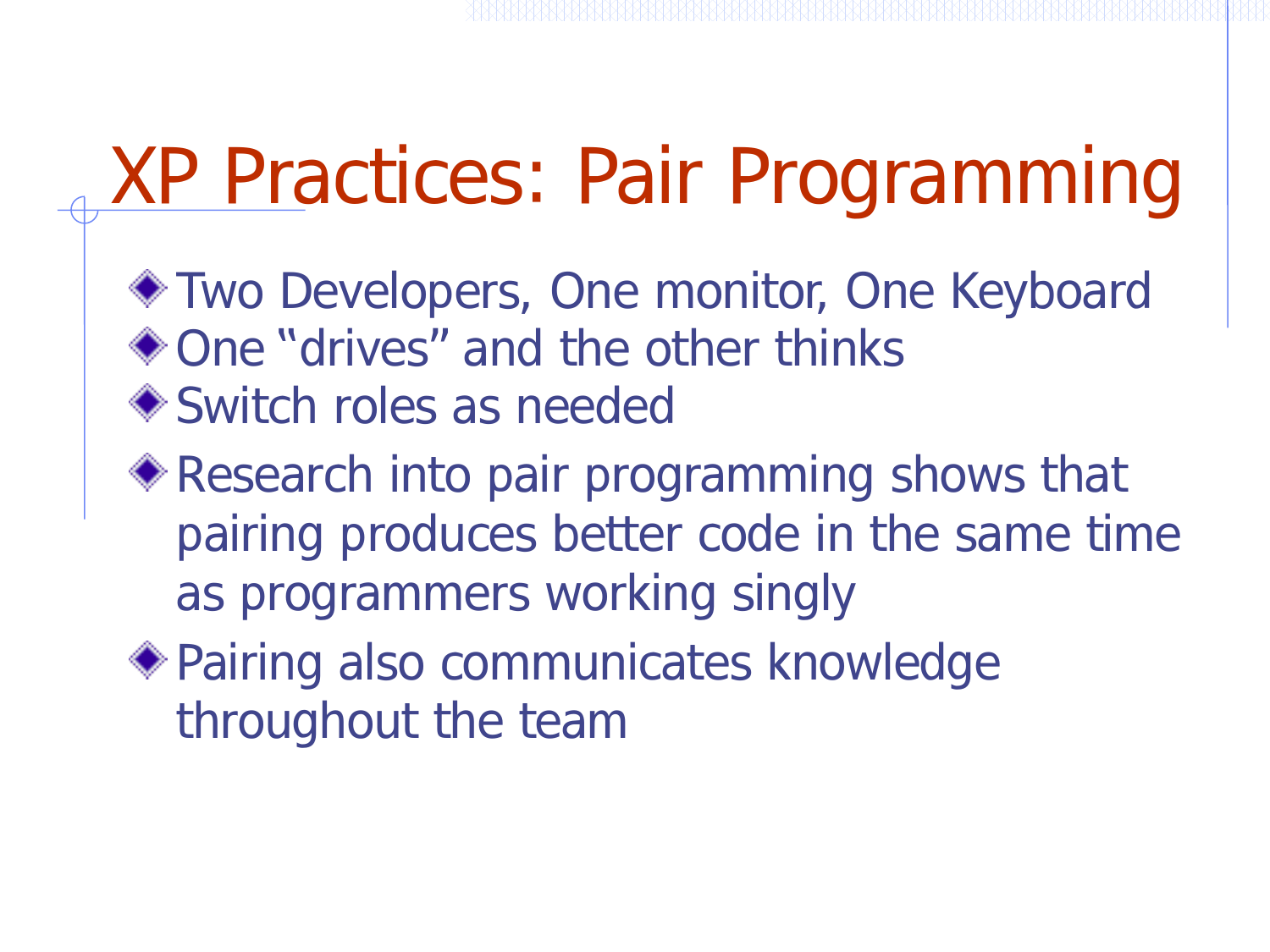

# XP Practices: Pair Programming
Two Developers, One monitor, One Keyboard
One “drives” and the other thinks
Switch roles as needed
Research into pair programming shows that pairing produces better code in the same time as programmers working singly
Pairing also communicates knowledge throughout the team